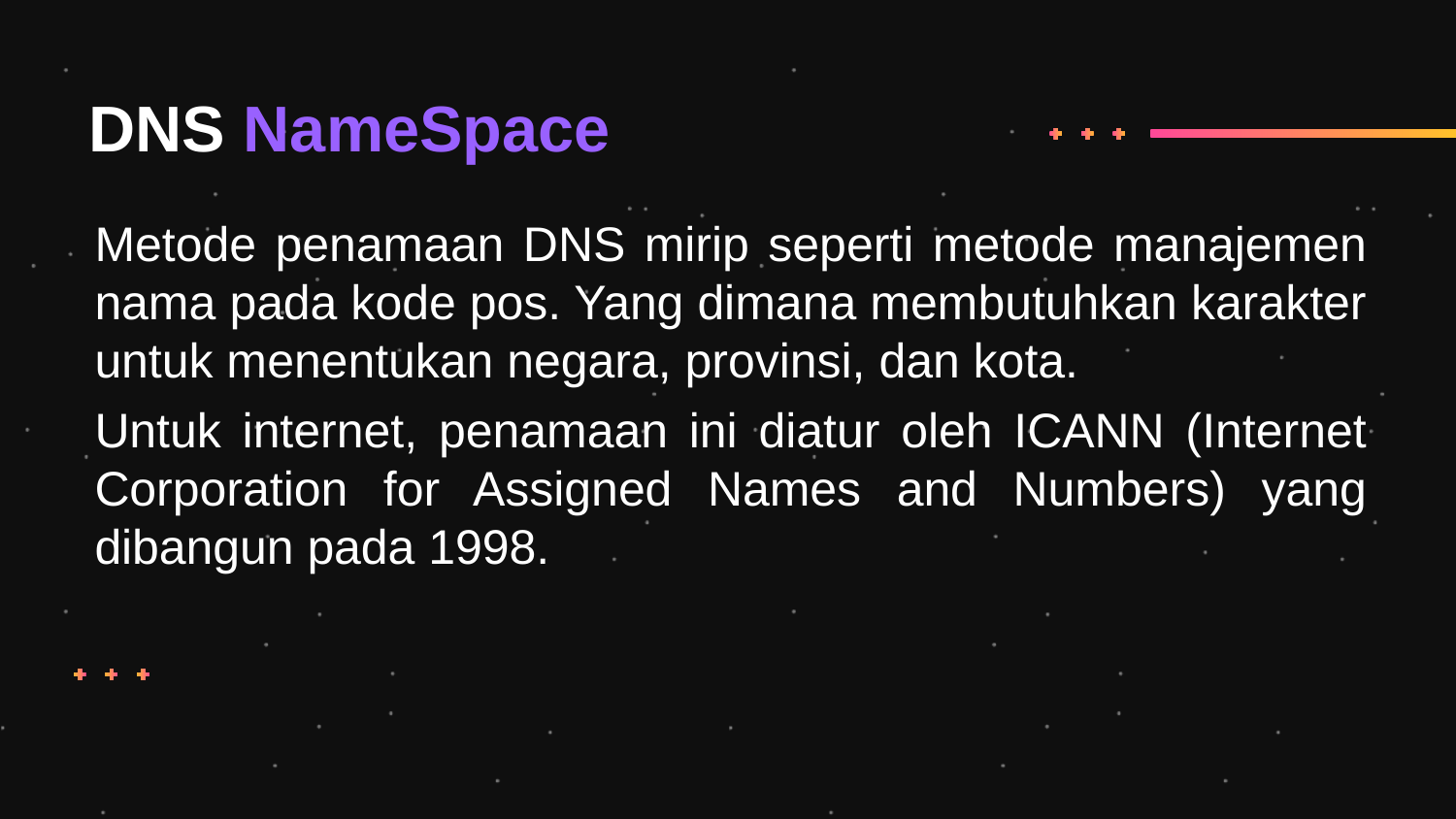

# DNS NameSpace

Metode penamaan DNS mirip seperti metode manajemen nama pada kode pos. Yang dimana membutuhkan karakter untuk menentukan negara, provinsi, dan kota.
Untuk internet, penamaan ini diatur oleh ICANN (Internet Corporation for Assigned Names and Numbers) yang dibangun pada 1998.